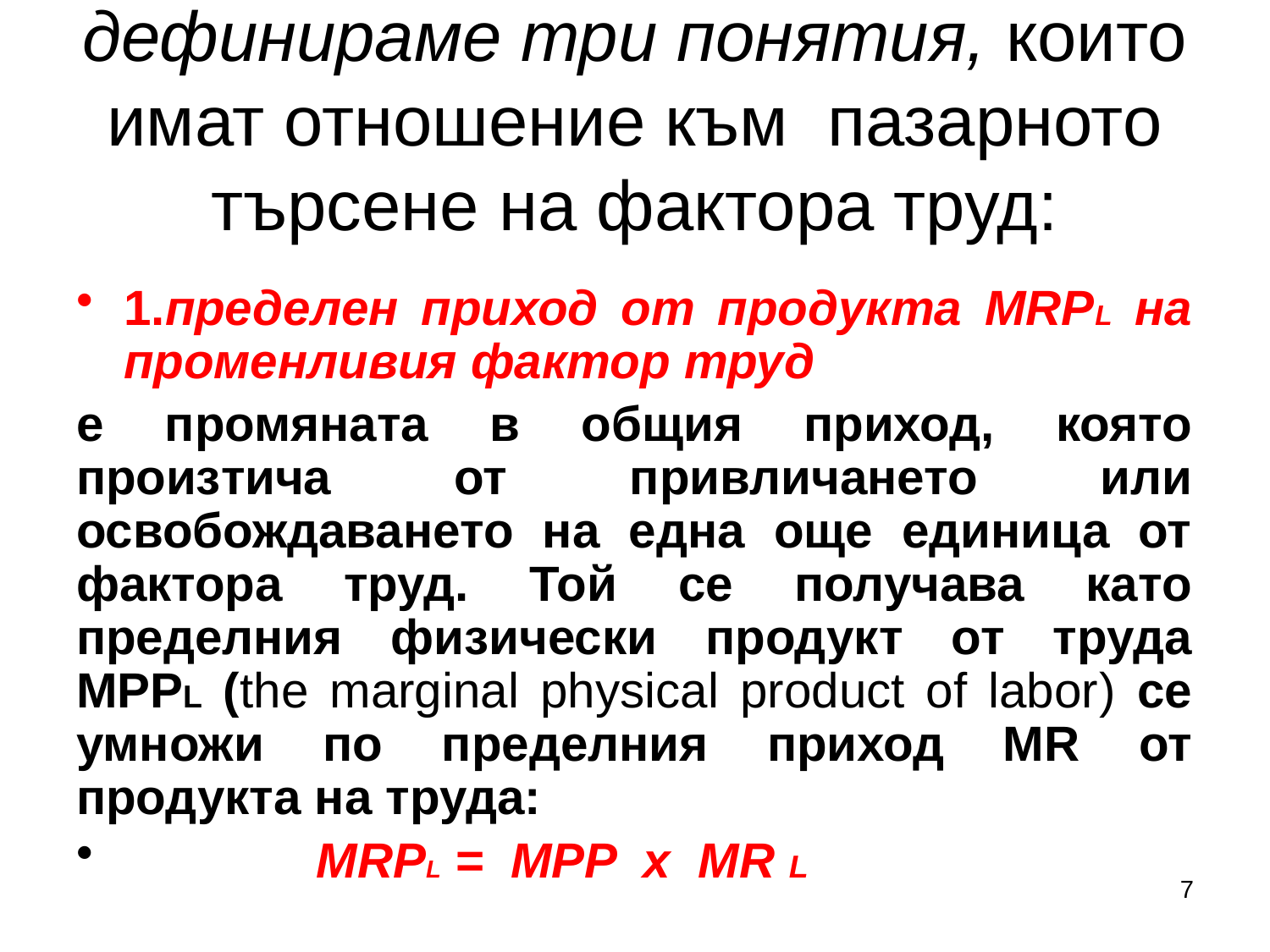

# дефинираме три понятия, които имат отношение към  пазарното търсене на фактора труд:
1.пределен приход от продукта MRPL на променливия фактор труд
е промяната в общия приход, която произтича от привличането или освобождаването на една още единица от фактора труд. Той се получава като пределния физически продукт от труда МРРL (the marginal physical product of labor) се умножи по пределния приход MR от продукта на труда:
              MRPL =  MPP  x  MR L
7